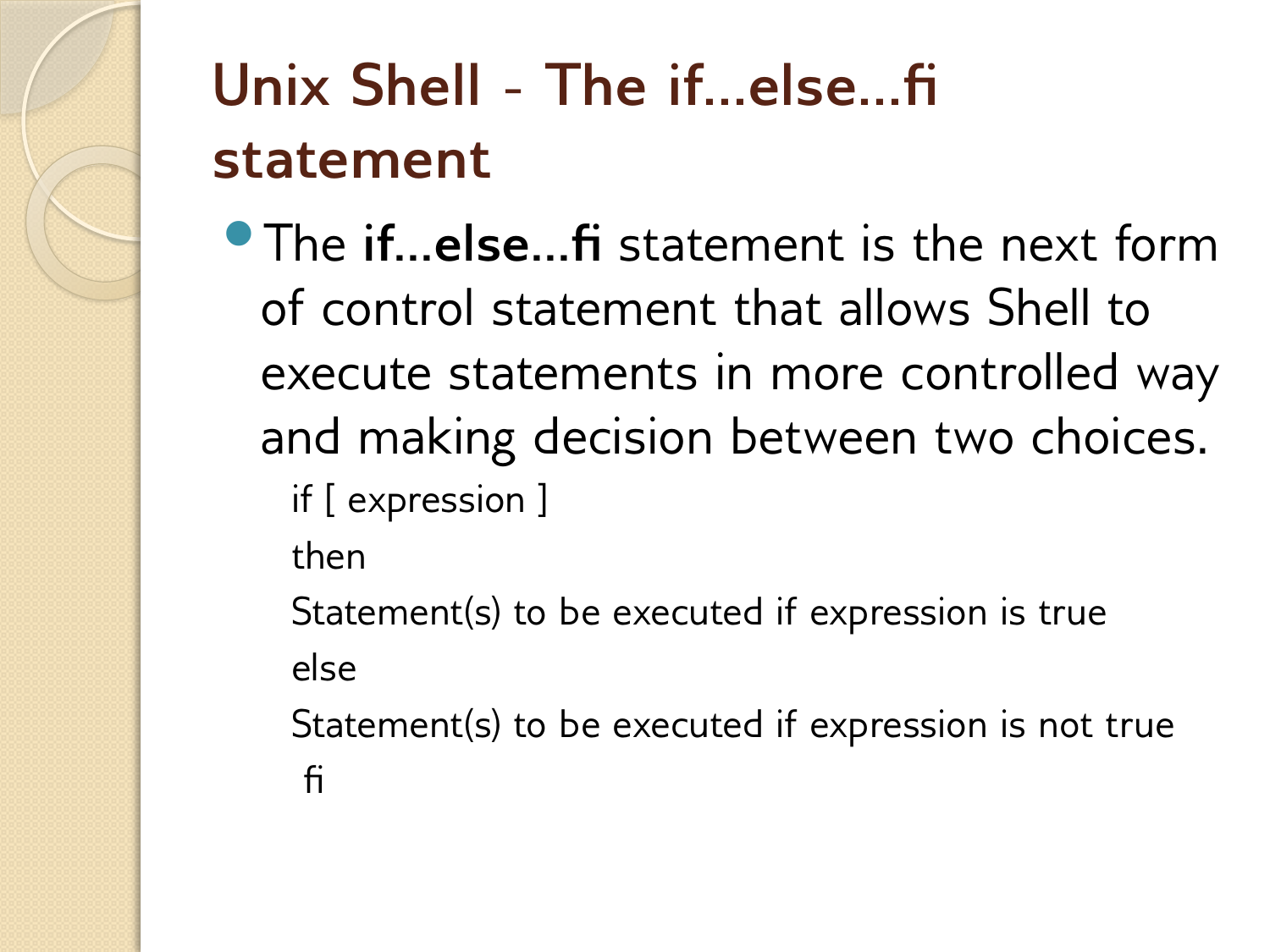

# Unix Shell - The if...else...fi statement
The if...else...fi statement is the next form of control statement that allows Shell to execute statements in more controlled way and making decision between two choices.
if [ expression ]
then
Statement(s) to be executed if expression is true
else
Statement(s) to be executed if expression is not true
 fi